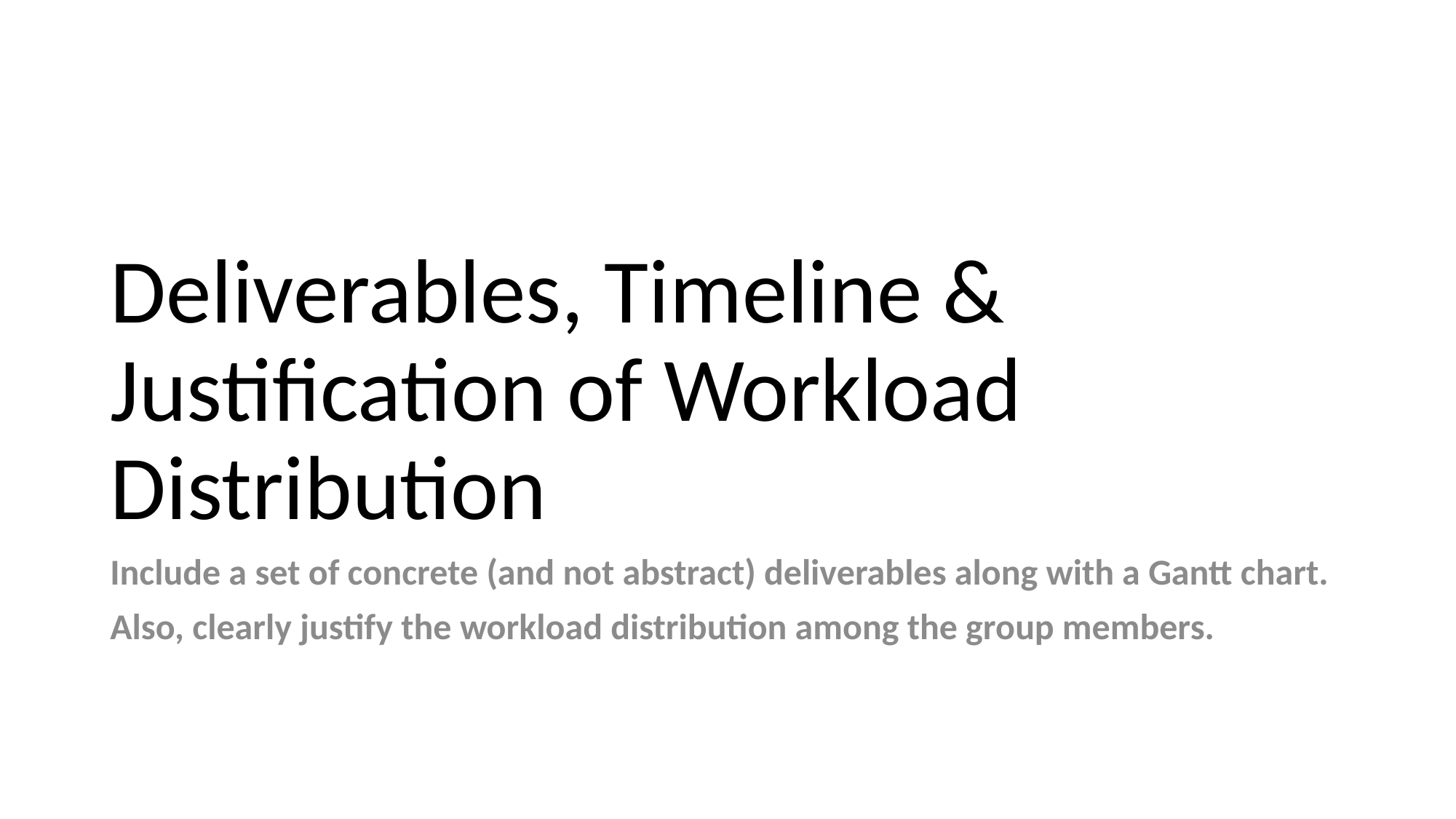

# Deliverables, Timeline & Justification of Workload Distribution
Include a set of concrete (and not abstract) deliverables along with a Gantt chart.
Also, clearly justify the workload distribution among the group members.